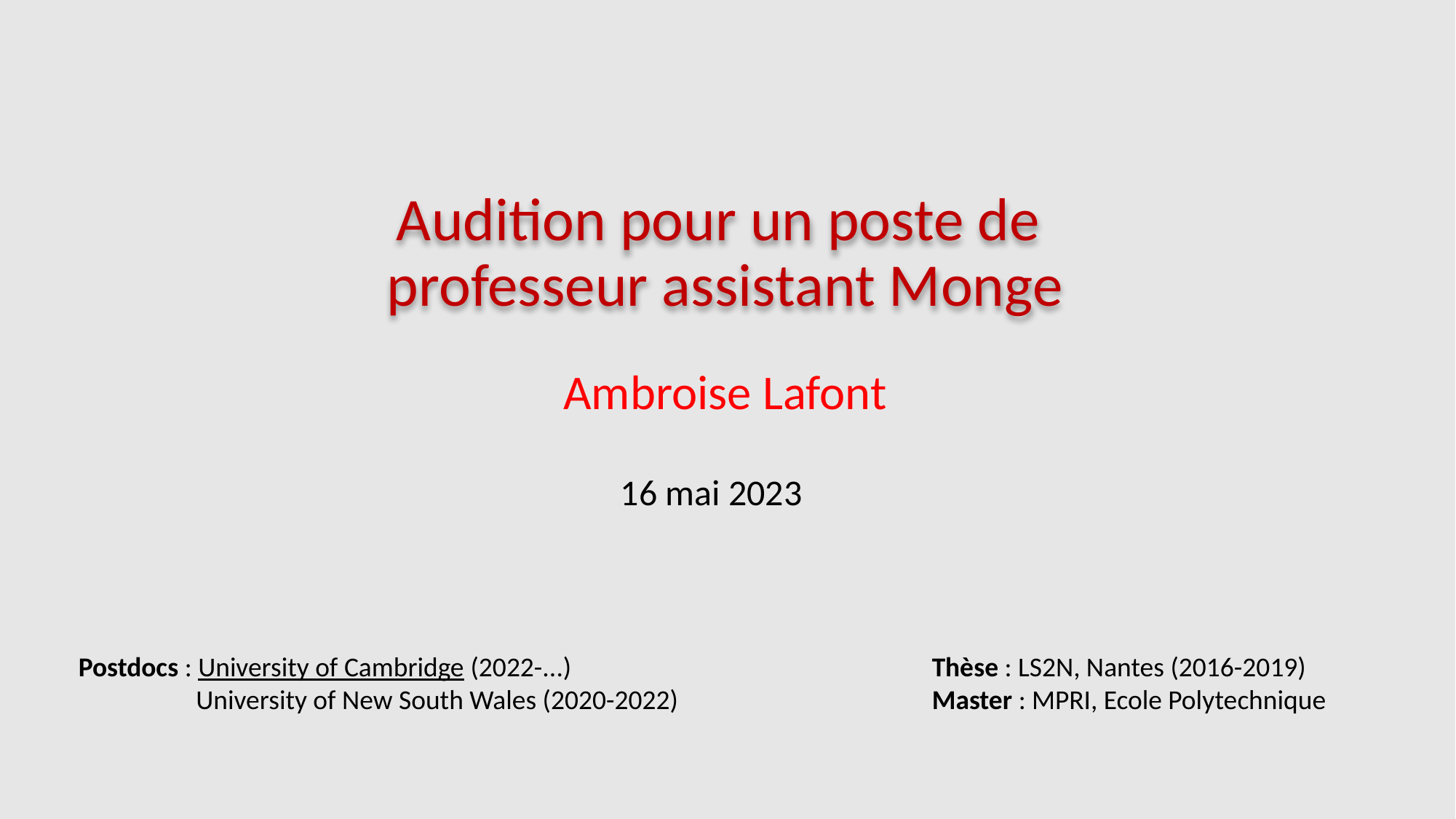

# Audition pour un poste de professeur assistant Monge
Ambroise Lafont
16 mai 2023
Postdocs : University of Cambridge (2022-...)
                   University of New South Wales (2020-2022)

Thèse : LS2N, Nantes (2016-2019)
Master : MPRI, Ecole Polytechnique